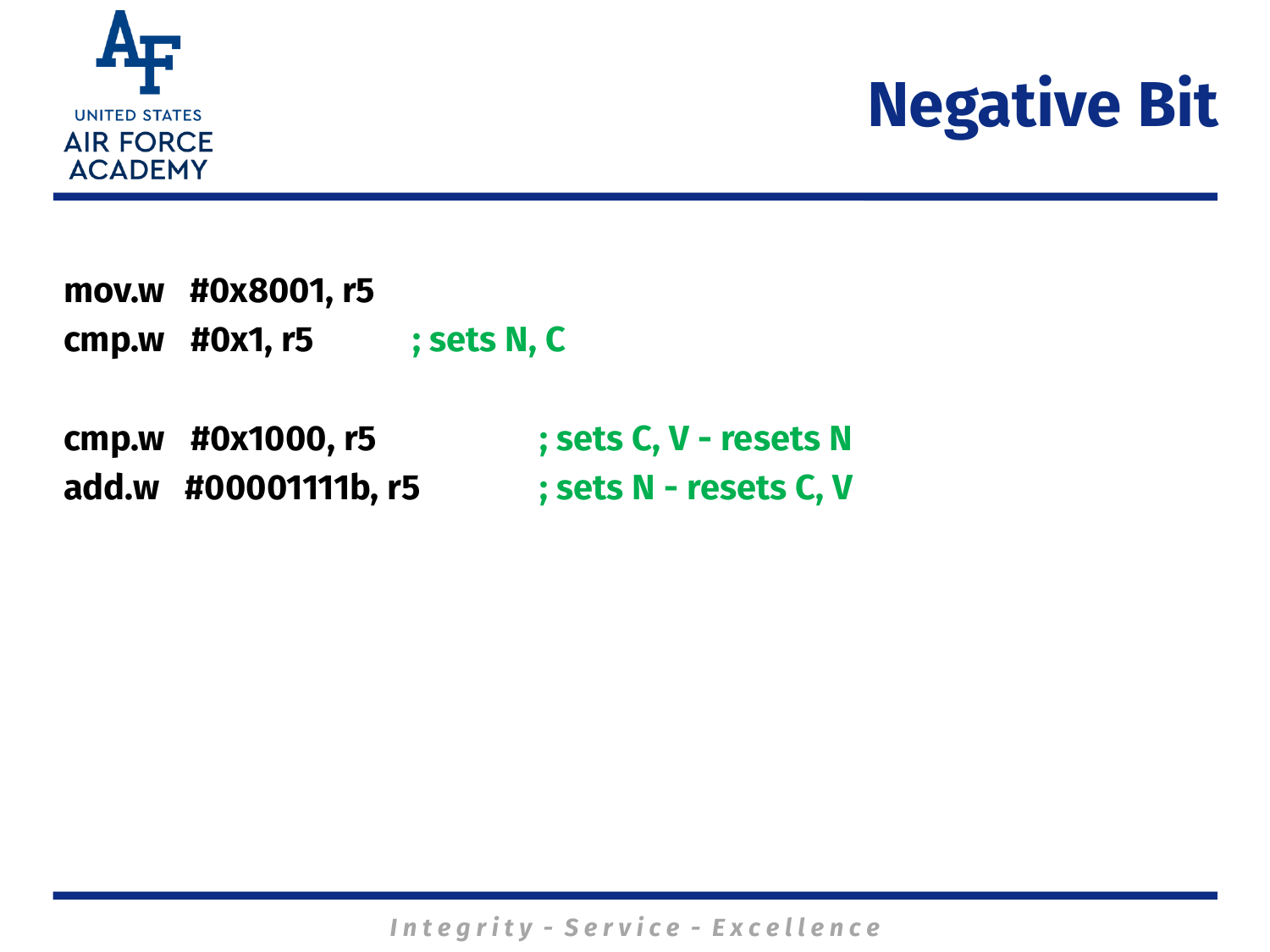

# Negative Bit

mov.w   #0x8001, r5
cmp.w   #0x1, r5        	; sets N, C

cmp.w   #0x1000, r5     	; sets C, V - resets N
add.w   #00001111b, r5 	; sets N - resets C, V